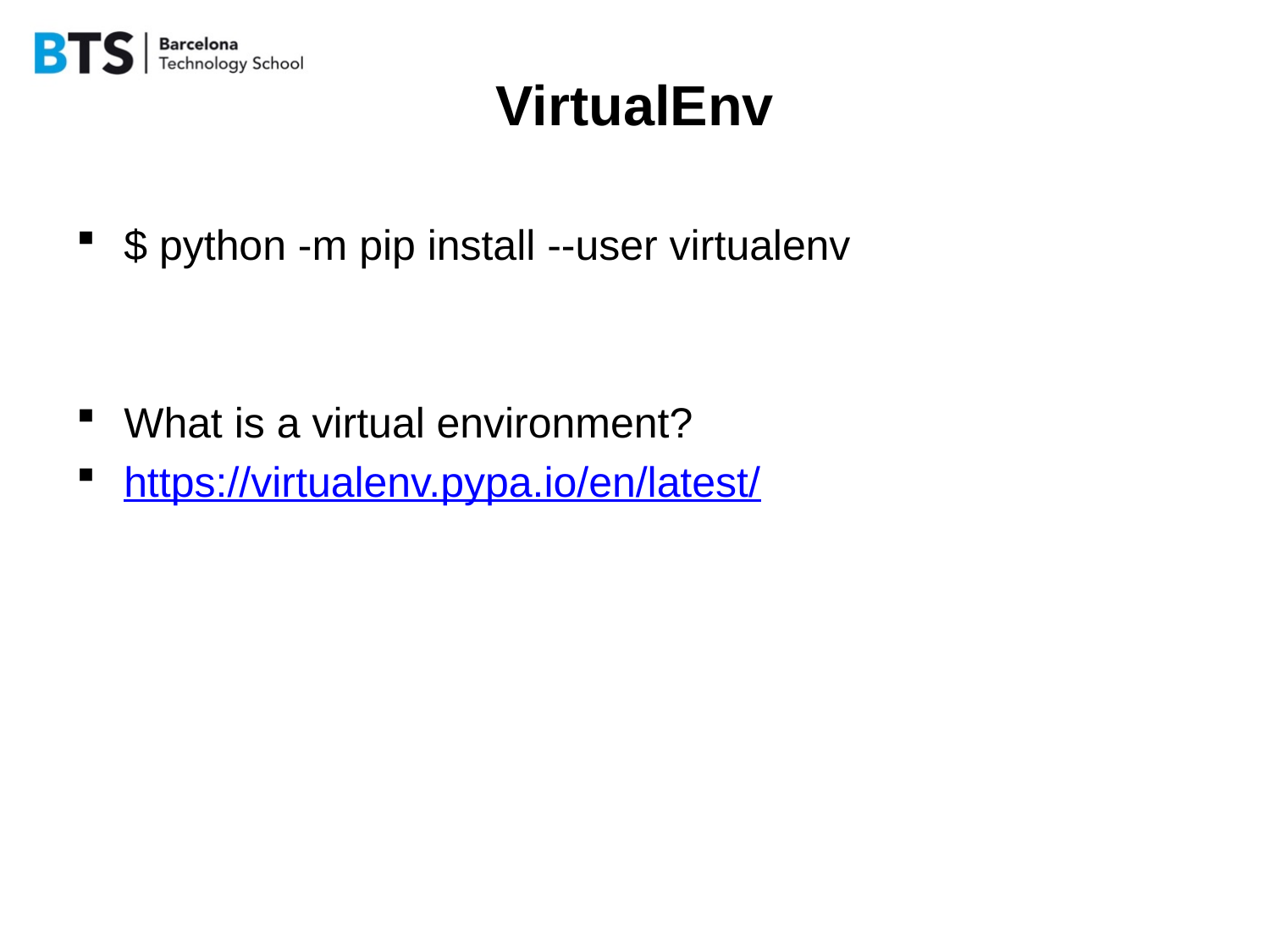

# VirtualEnv
$ python -m pip install --user virtualenv

What is a virtual environment?
https://virtualenv.pypa.io/en/latest/